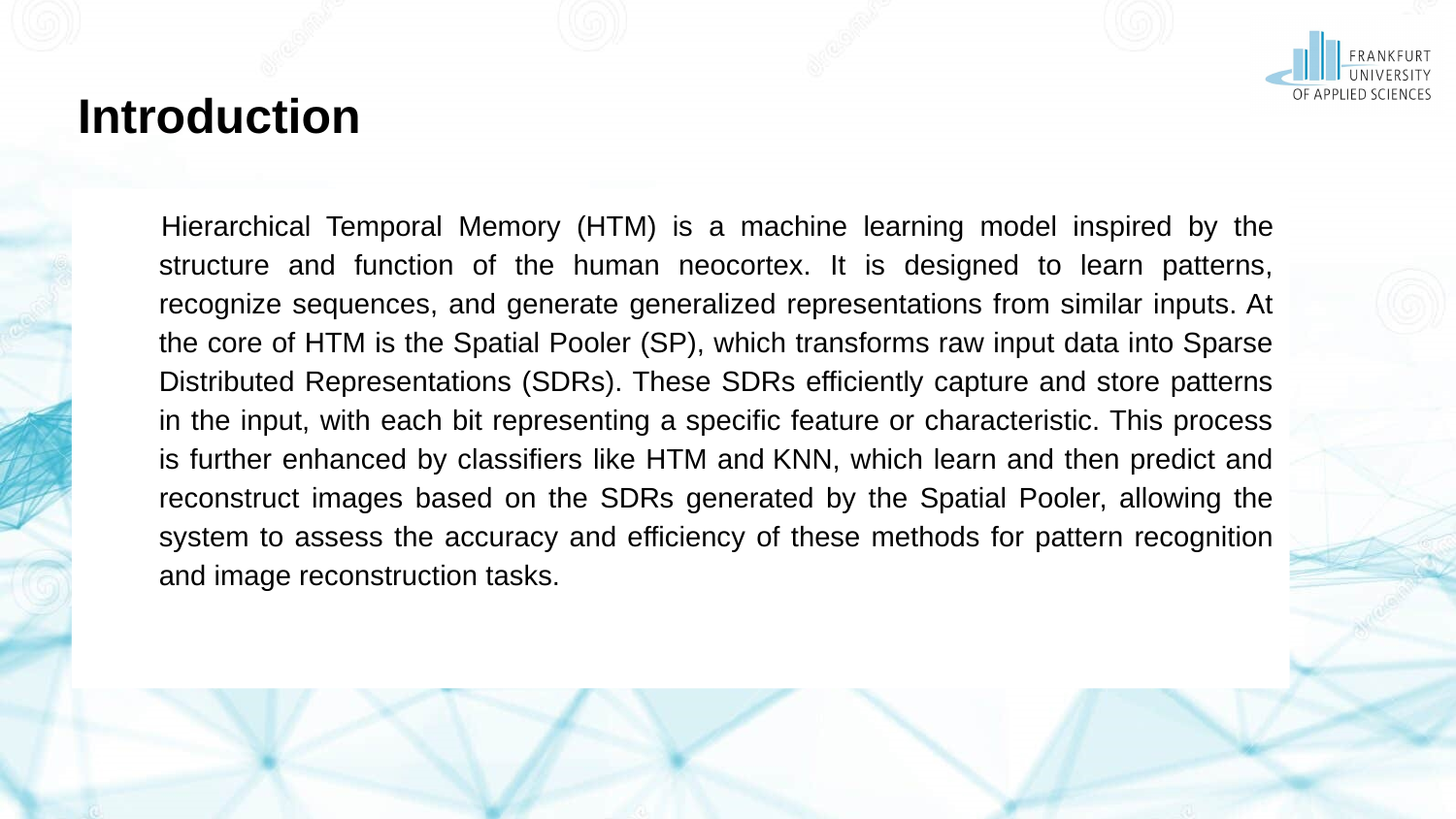

# Introduction
  Hierarchical Temporal Memory (HTM) is a machine learning model inspired by the structure and function of the human neocortex. It is designed to learn patterns, recognize sequences, and generate generalized representations from similar inputs. At the core of HTM is the Spatial Pooler (SP), which transforms raw input data into Sparse Distributed Representations (SDRs). These SDRs efficiently capture and store patterns in the input, with each bit representing a specific feature or characteristic. This process is further enhanced by classifiers like HTM and KNN, which learn and then predict and reconstruct images based on the SDRs generated by the Spatial Pooler, allowing the system to assess the accuracy and efficiency of these methods for pattern recognition and image reconstruction tasks.